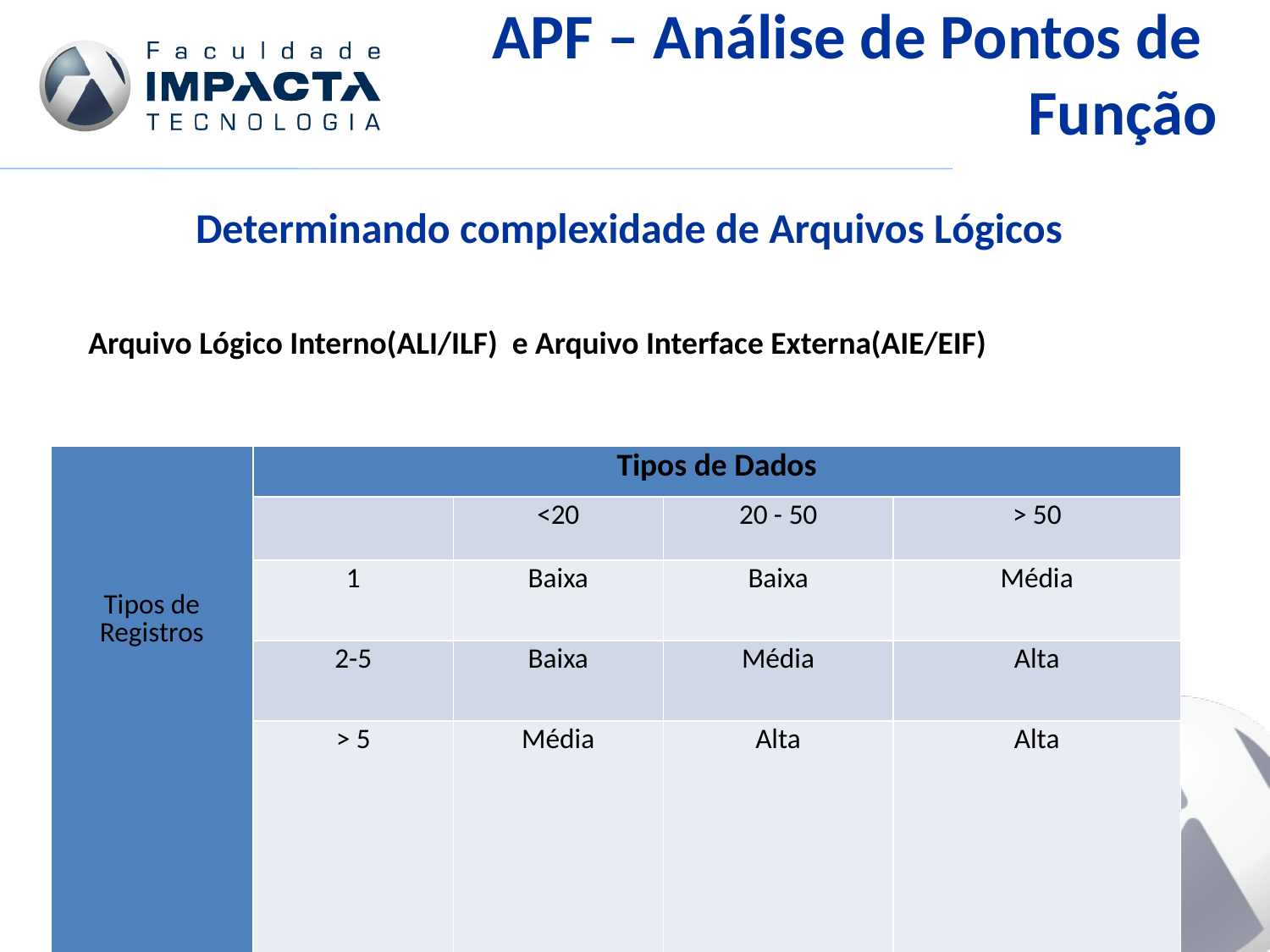

APF – Análise de Pontos de
Função
Determinando complexidade de Arquivos Lógicos
Arquivo Lógico Interno(ALI/ILF)  e Arquivo Interface Externa(AIE/EIF)
| Tipos de Registros | Tipos de Dados |  |  |  |
| --- | --- | --- | --- | --- |
|  |  | <20 | 20 - 50 | > 50 |
|  | 1 | Baixa | Baixa | Média |
|  | 2-5 | Baixa | Média | Alta |
|  | > 5 | Média | Alta | Alta |